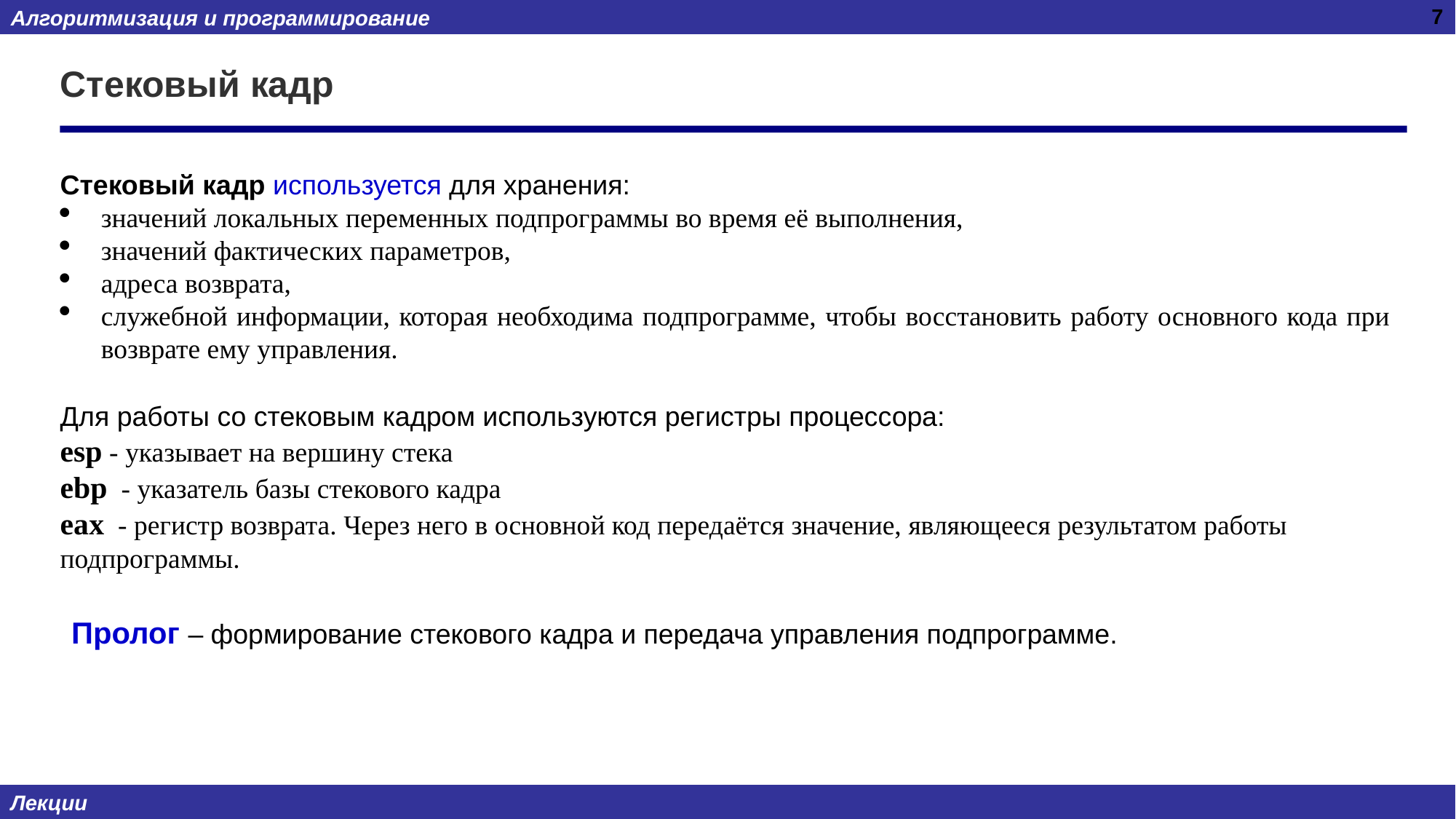

7
# Стековый кадр
Стековый кадр используется для хранения:
значений локальных переменных подпрограммы во время её выполнения,
значений фактических параметров,
адреса возврата,
служебной информации, которая необходима подпрограмме, чтобы восстановить работу основного кода при возврате ему управления.

Для работы со стековым кадром используются регистры процессора:
esp - указывает на вершину стека
ebp  - указатель базы стекового кадра
eax  - регистр возврата. Через него в основной код передаётся значение, являющееся результатом работы подпрограммы.
Пролог – формирование стекового кадра и передача управления подпрограмме.